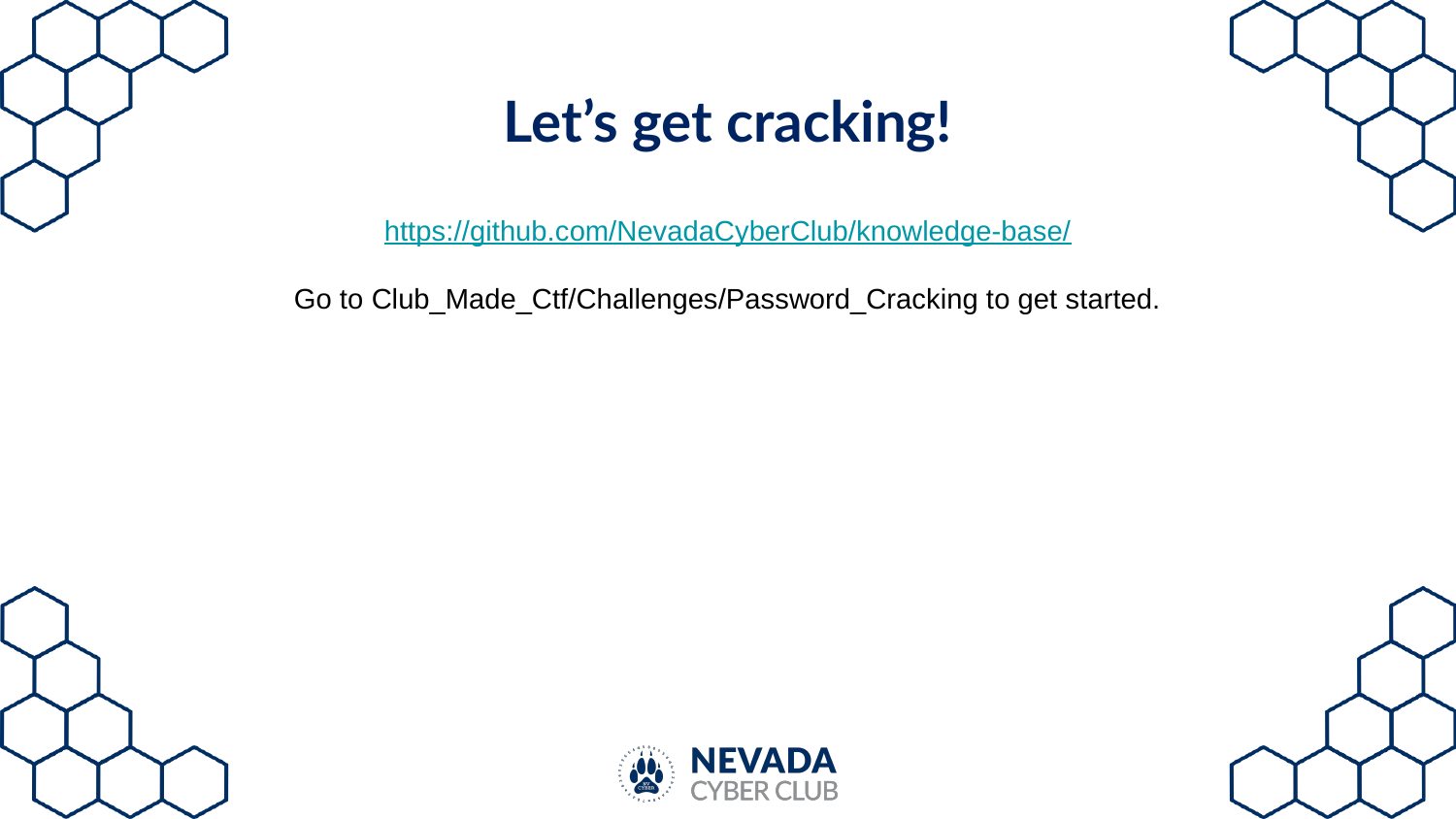

# Let’s get cracking!
https://github.com/NevadaCyberClub/knowledge-base/

Go to Club_Made_Ctf/Challenges/Password_Cracking to get started.